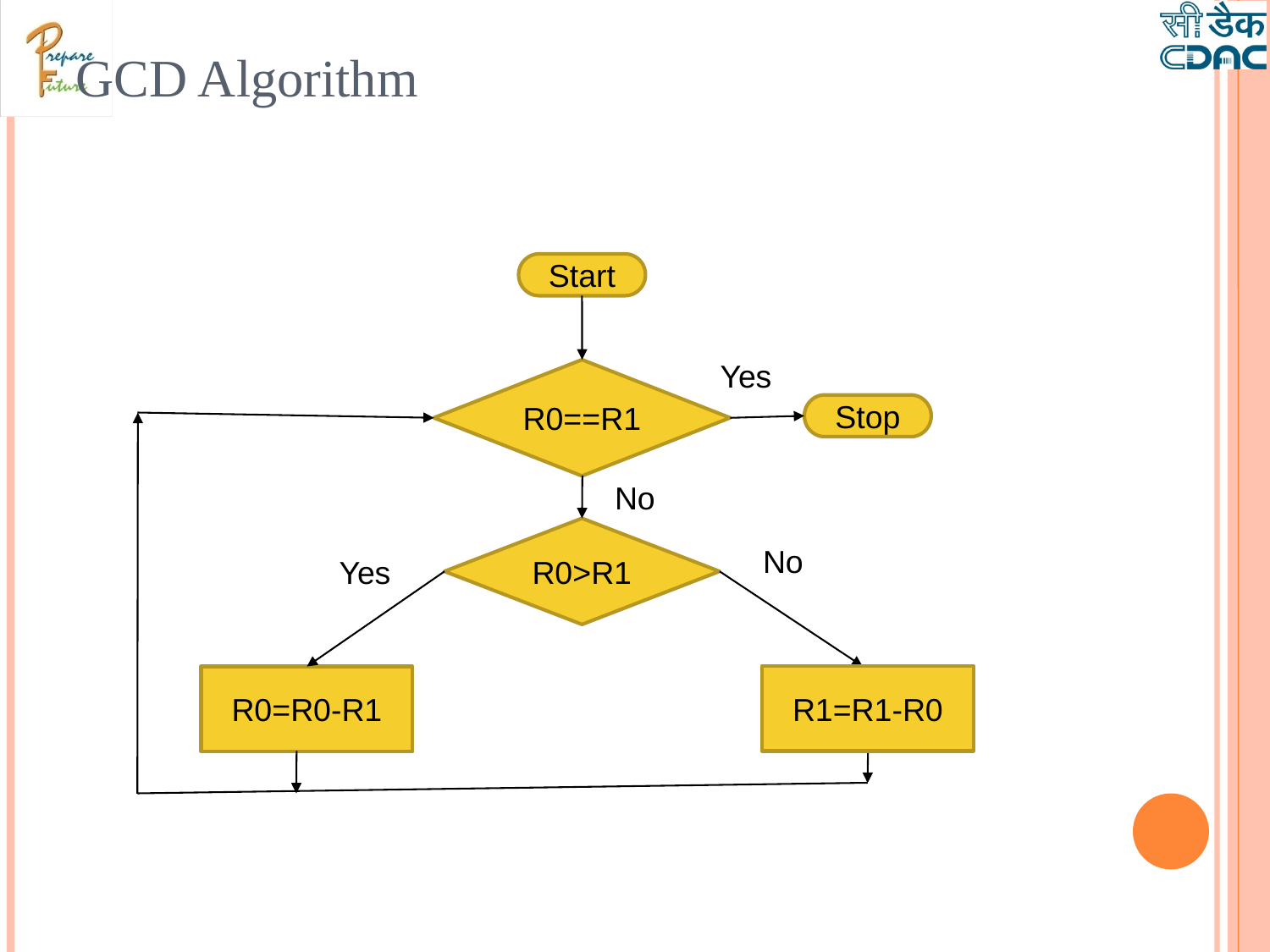

GCD Algorithm
Start
Yes
R0==R1
Stop
No
R0>R1
No
Yes
R1=R1-R0
R0=R0-R1